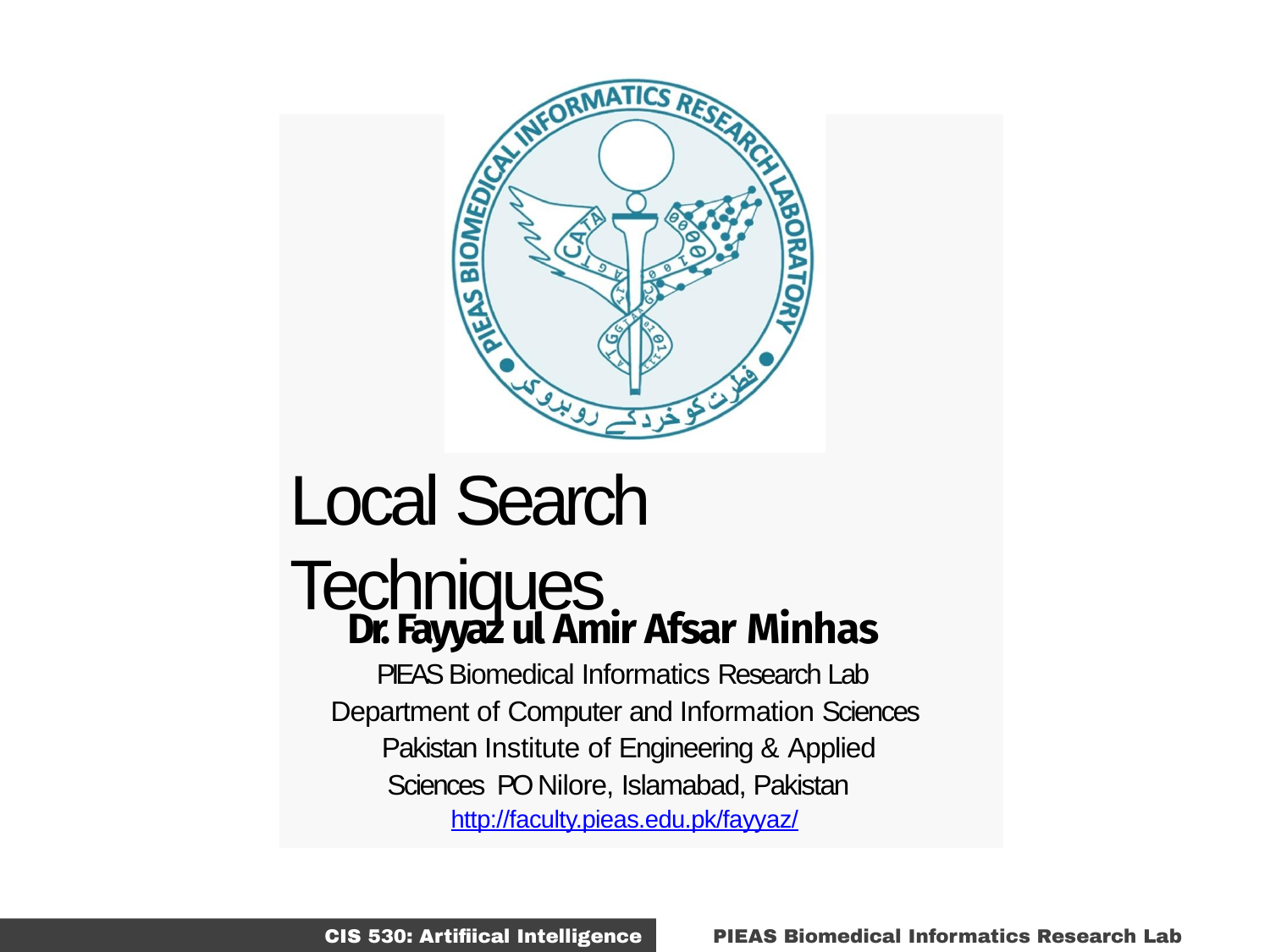

Local Search Techniques
Dr. Fayyaz ul Amir Afsar Minhas
PIEAS Biomedical Informatics Research Lab  Department of Computer and Information Sciences  Pakistan Institute of Engineering & Applied Sciences  PO Nilore, Islamabad, Pakistan  http://faculty.pieas.edu.pk/fayyaz/

PIEAS Biomedical Informatics Research Lab
CIS 530: Artifiical Intelligence